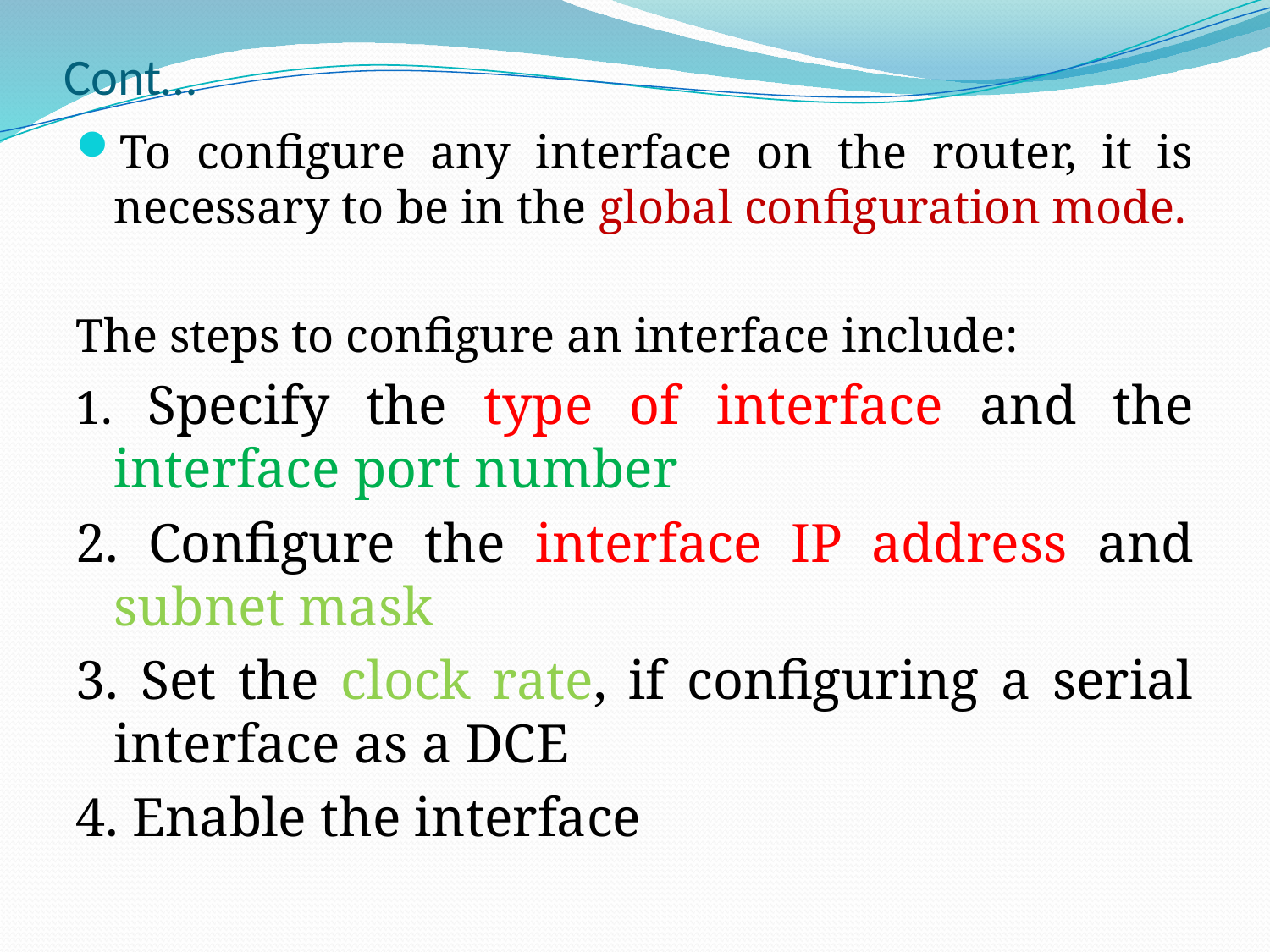

# Cont…
To configure any interface on the router, it is necessary to be in the global configuration mode.

The steps to configure an interface include:
1. Specify the type of interface and the interface port number
2. Configure the interface IP address and subnet mask
3. Set the clock rate, if configuring a serial interface as a DCE
4. Enable the interface